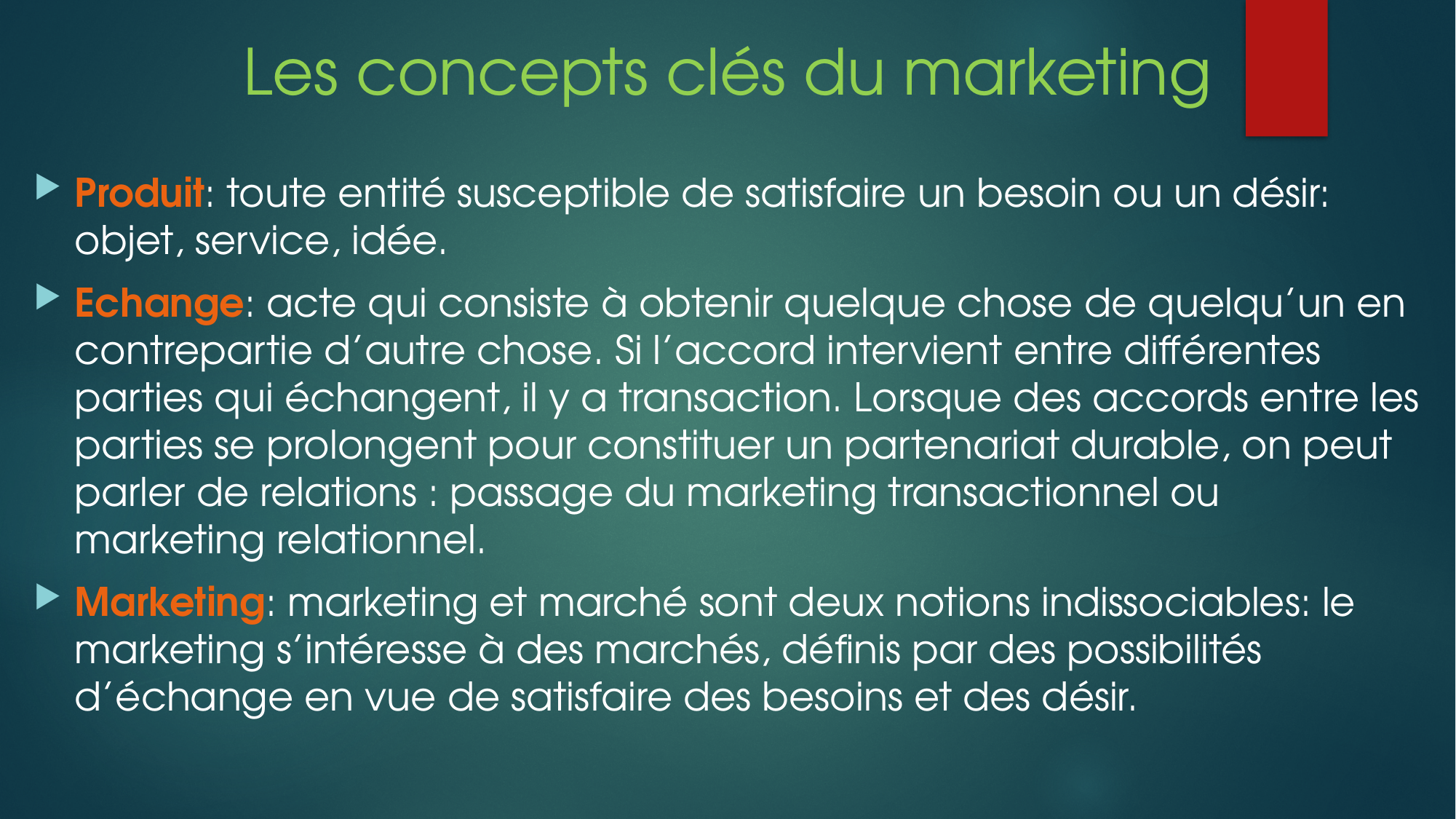

# Les concepts clés du marketing
Produit: toute entité susceptible de satisfaire un besoin ou un désir: objet, service, idée.
Echange: acte qui consiste à obtenir quelque chose de quelqu’un en contrepartie d’autre chose. Si l’accord intervient entre différentes parties qui échangent, il y a transaction. Lorsque des accords entre les parties se prolongent pour constituer un partenariat durable, on peut parler de relations : passage du marketing transactionnel ou marketing relationnel.
Marketing: marketing et marché sont deux notions indissociables: le marketing s’intéresse à des marchés, définis par des possibilités d’échange en vue de satisfaire des besoins et des désir.